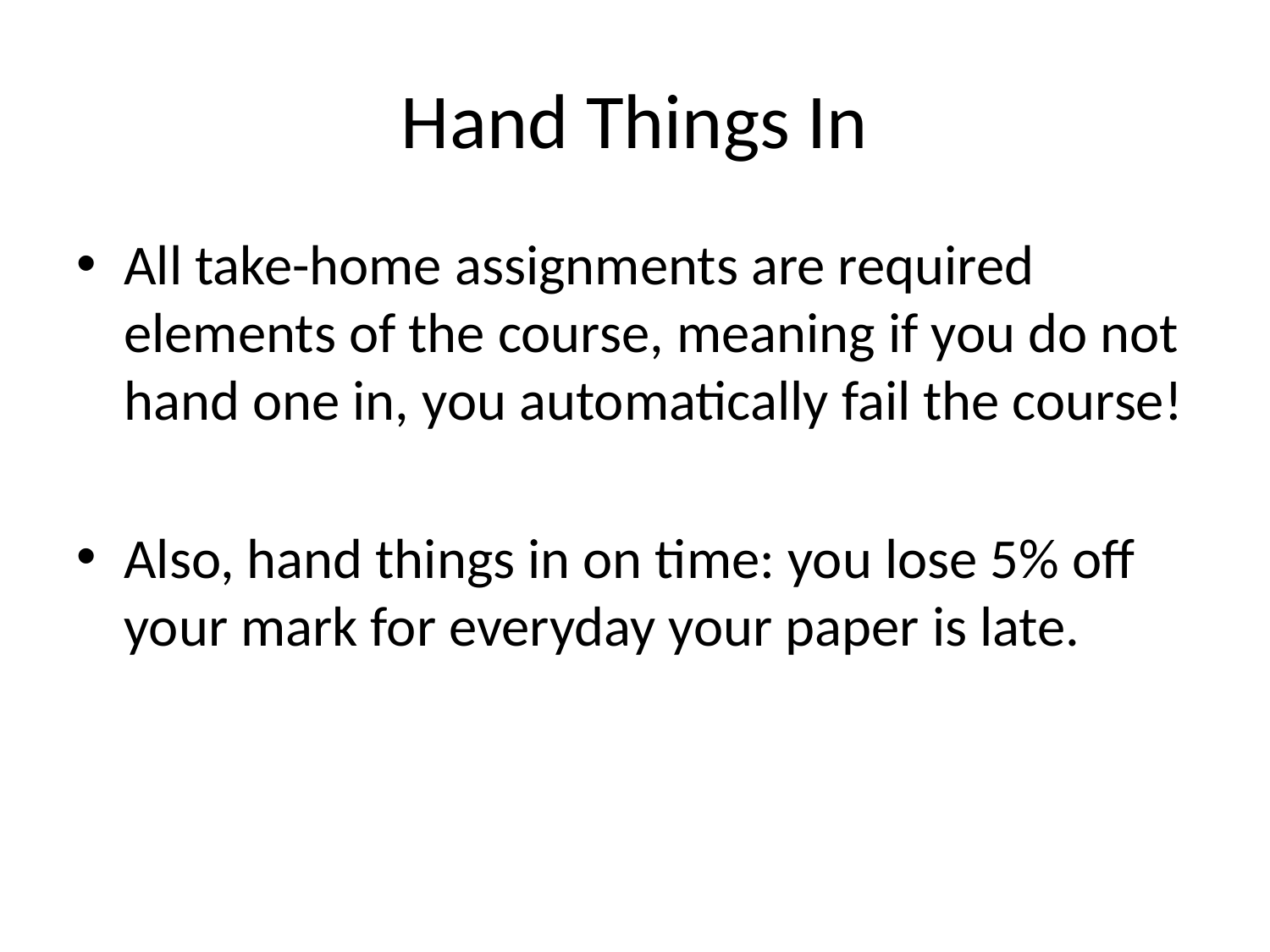

# Hand Things In
All take-home assignments are required elements of the course, meaning if you do not hand one in, you automatically fail the course!

Also, hand things in on time: you lose 5% off your mark for everyday your paper is late.